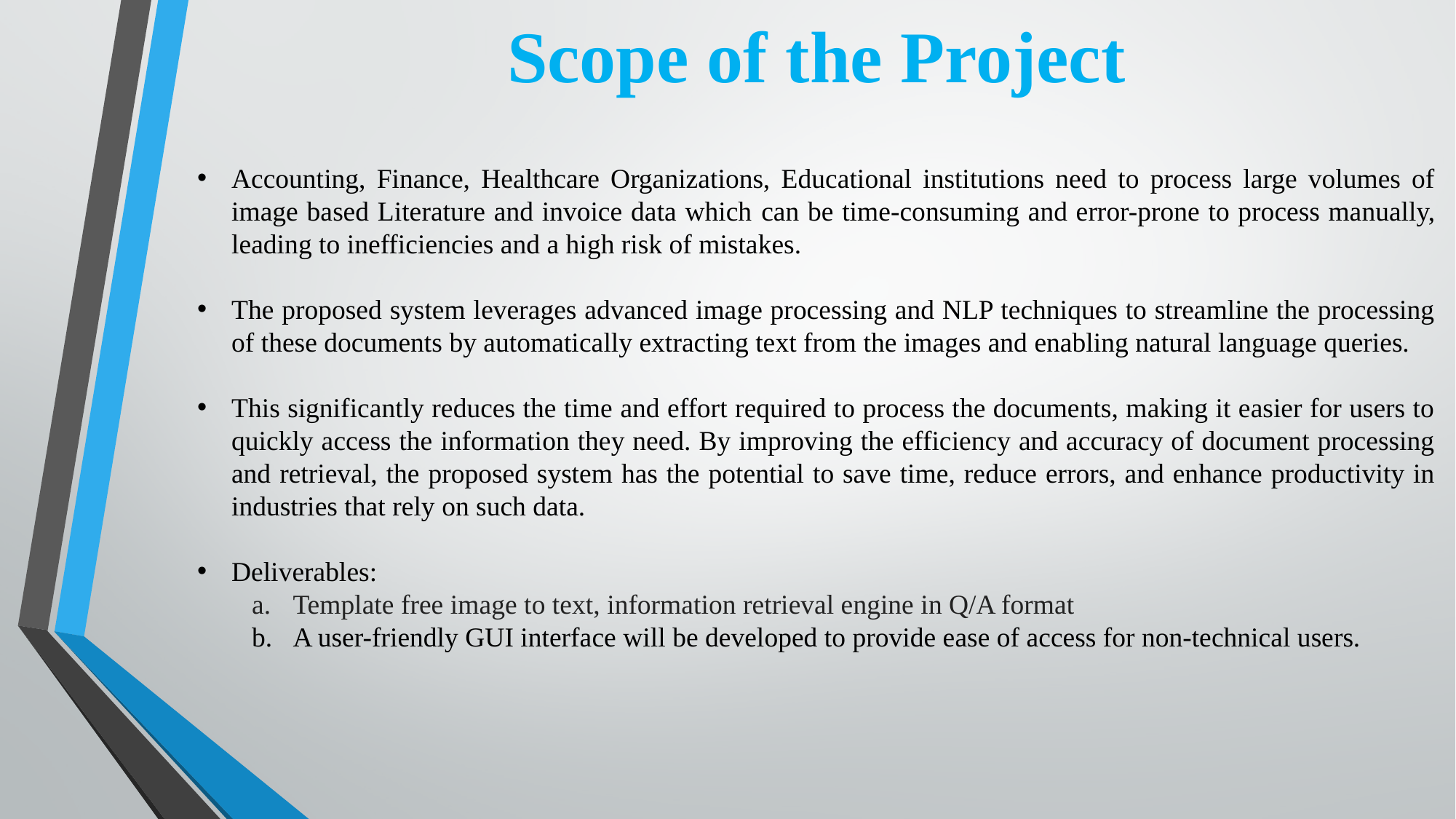

# Scope of the Project
Accounting, Finance, Healthcare Organizations, Educational institutions need to process large volumes of image based Literature and invoice data which can be time-consuming and error-prone to process manually, leading to inefficiencies and a high risk of mistakes.

The proposed system leverages advanced image processing and NLP techniques to streamline the processing of these documents by automatically extracting text from the images and enabling natural language queries.

This significantly reduces the time and effort required to process the documents, making it easier for users to quickly access the information they need. By improving the efficiency and accuracy of document processing and retrieval, the proposed system has the potential to save time, reduce errors, and enhance productivity in industries that rely on such data.

Deliverables:
Template free image to text, information retrieval engine in Q/A format
A user-friendly GUI interface will be developed to provide ease of access for non-technical users.